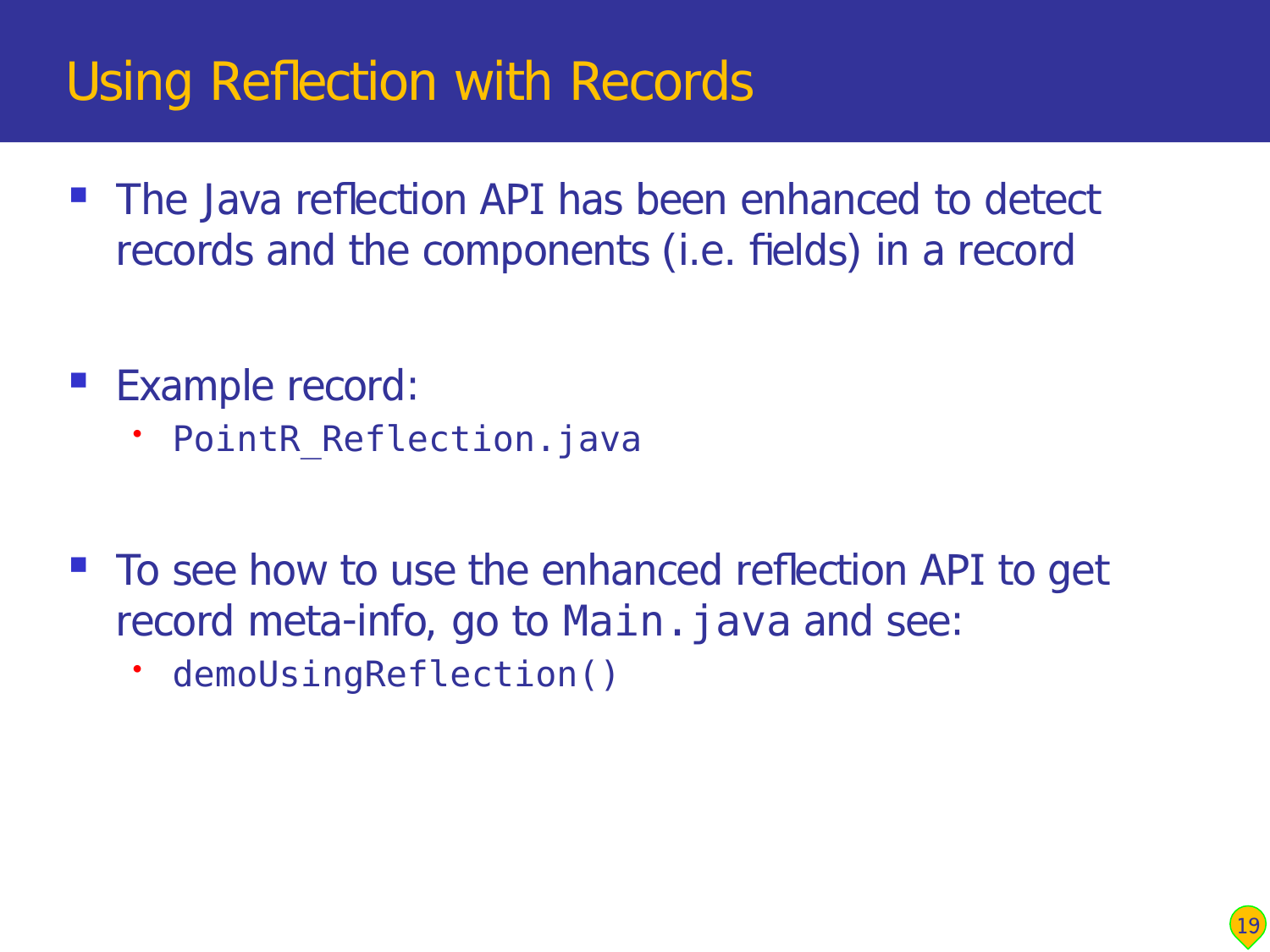

# Using Reflection with Records
The Java reflection API has been enhanced to detect records and the components (i.e. fields) in a record

Example record:
PointR_Reflection.java

To see how to use the enhanced reflection API to get record meta-info, go to Main.java and see:
demoUsingReflection()

19